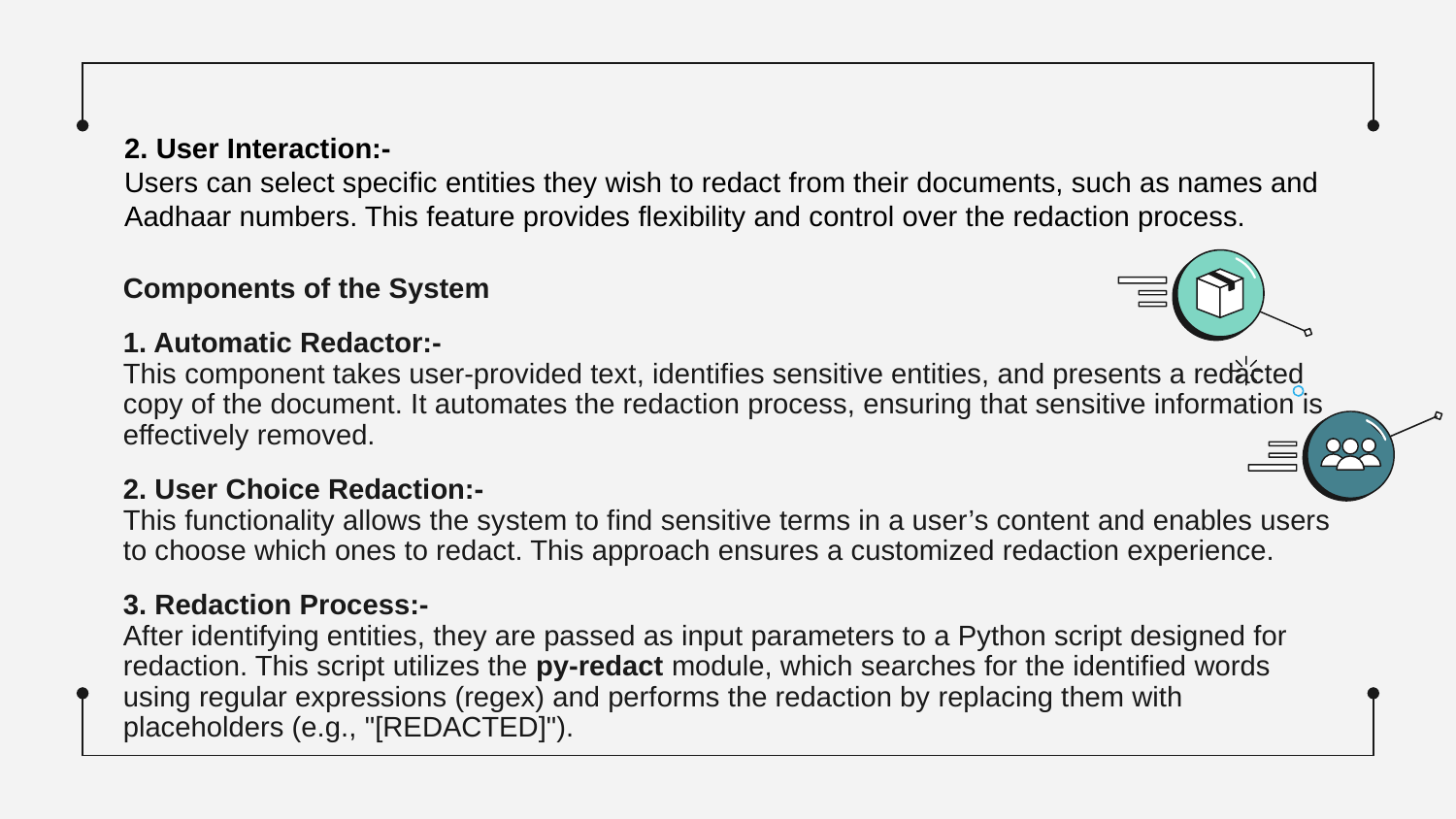

2. User Interaction:-
Users can select specific entities they wish to redact from their documents, such as names and Aadhaar numbers. This feature provides flexibility and control over the redaction process.

Components of the System
1. Automatic Redactor:-
This component takes user-provided text, identifies sensitive entities, and presents a redacted copy of the document. It automates the redaction process, ensuring that sensitive information is effectively removed.
2. User Choice Redaction:-
This functionality allows the system to find sensitive terms in a user’s content and enables users to choose which ones to redact. This approach ensures a customized redaction experience.
3. Redaction Process:-
After identifying entities, they are passed as input parameters to a Python script designed for redaction. This script utilizes the py-redact module, which searches for the identified words using regular expressions (regex) and performs the redaction by replacing them with placeholders (e.g., "[REDACTED]").